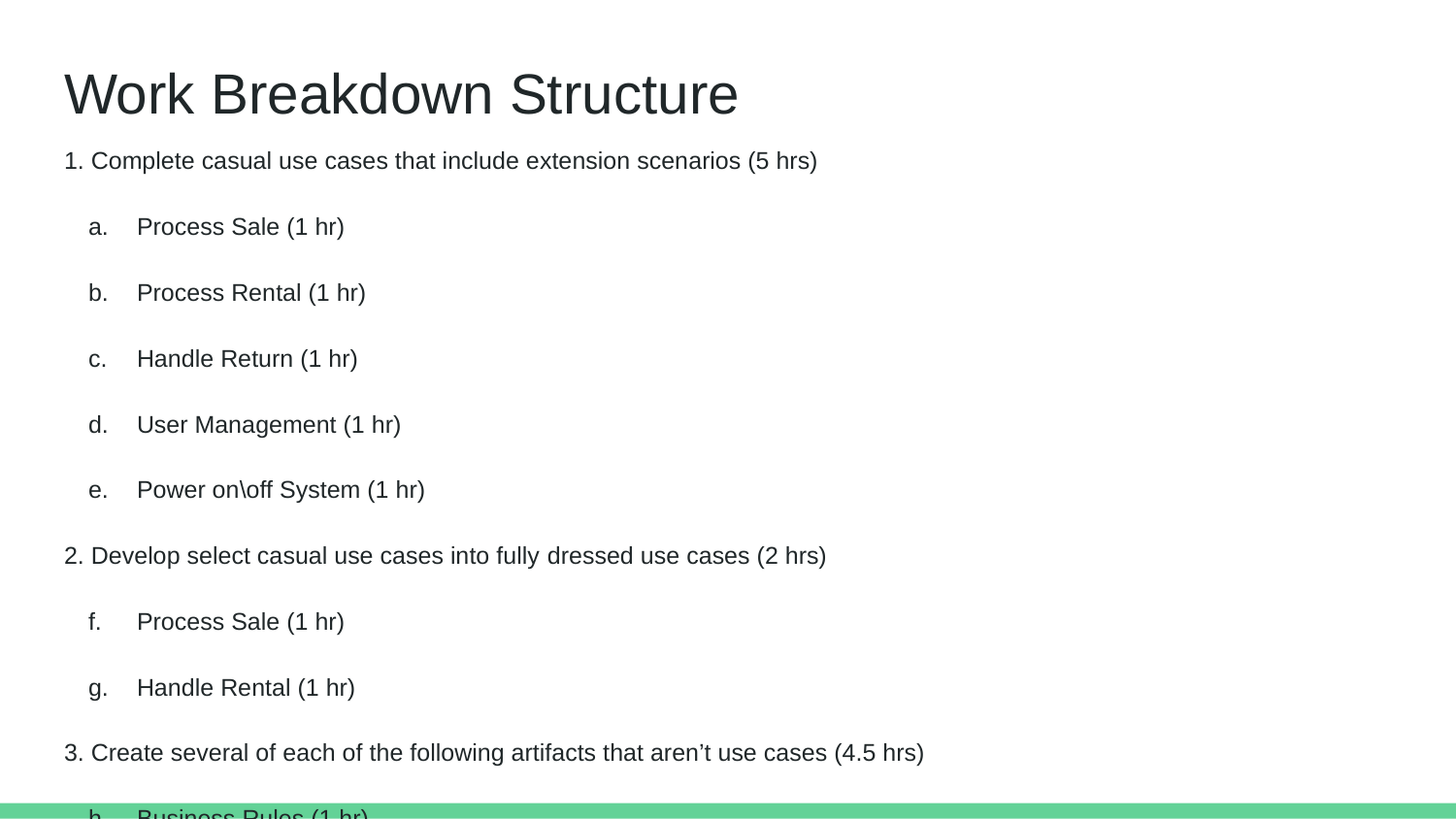

# Work Breakdown Structure
1. Complete casual use cases that include extension scenarios (5 hrs)
Process Sale (1 hr)
Process Rental (1 hr)
Handle Return (1 hr)
User Management (1 hr)
Power on\off System (1 hr)
2. Develop select casual use cases into fully­ dressed use cases (2 hrs)
Process Sale (1 hr)
Handle Rental (1 hr)
3. Create several of each of the following artifacts that aren’t use cases (4.5 hrs)
Business Rules (1 hr)
Vision (1 hr)
Glossary (.5 hrs)
Supplementary Specifications (2 hrs)